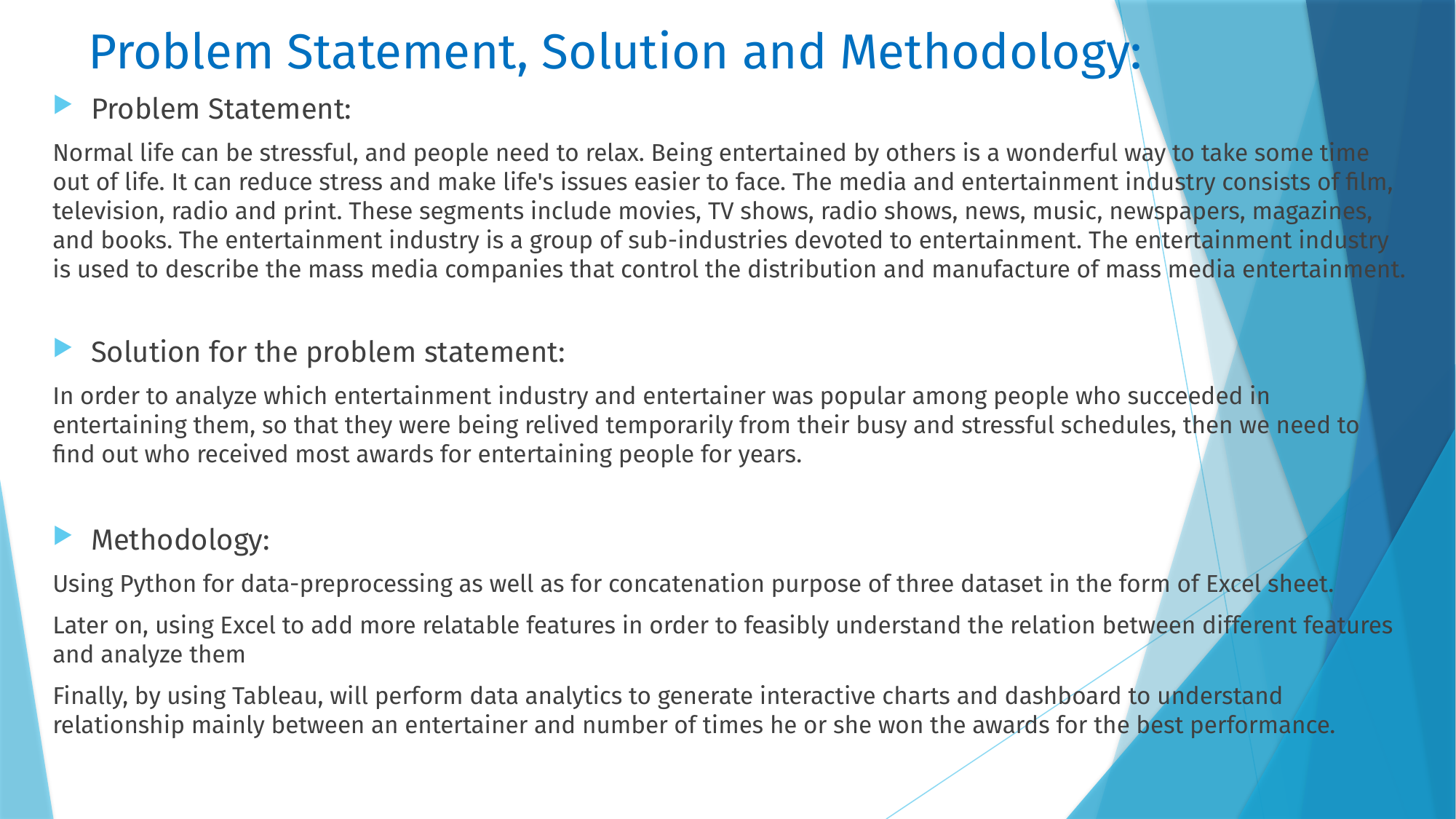

# Problem Statement, Solution and Methodology:
Problem Statement:
Normal life can be stressful, and people need to relax. Being entertained by others is a wonderful way to take some time out of life. It can reduce stress and make life's issues easier to face. The media and entertainment industry consists of film, television, radio and print. These segments include movies, TV shows, radio shows, news, music, newspapers, magazines, and books. The entertainment industry is a group of sub-industries devoted to entertainment. The entertainment industry is used to describe the mass media companies that control the distribution and manufacture of mass media entertainment.

Solution for the problem statement:
In order to analyze which entertainment industry and entertainer was popular among people who succeeded in entertaining them, so that they were being relived temporarily from their busy and stressful schedules, then we need to find out who received most awards for entertaining people for years.

Methodology:
Using Python for data-preprocessing as well as for concatenation purpose of three dataset in the form of Excel sheet.
Later on, using Excel to add more relatable features in order to feasibly understand the relation between different features and analyze them
Finally, by using Tableau, will perform data analytics to generate interactive charts and dashboard to understand relationship mainly between an entertainer and number of times he or she won the awards for the best performance.